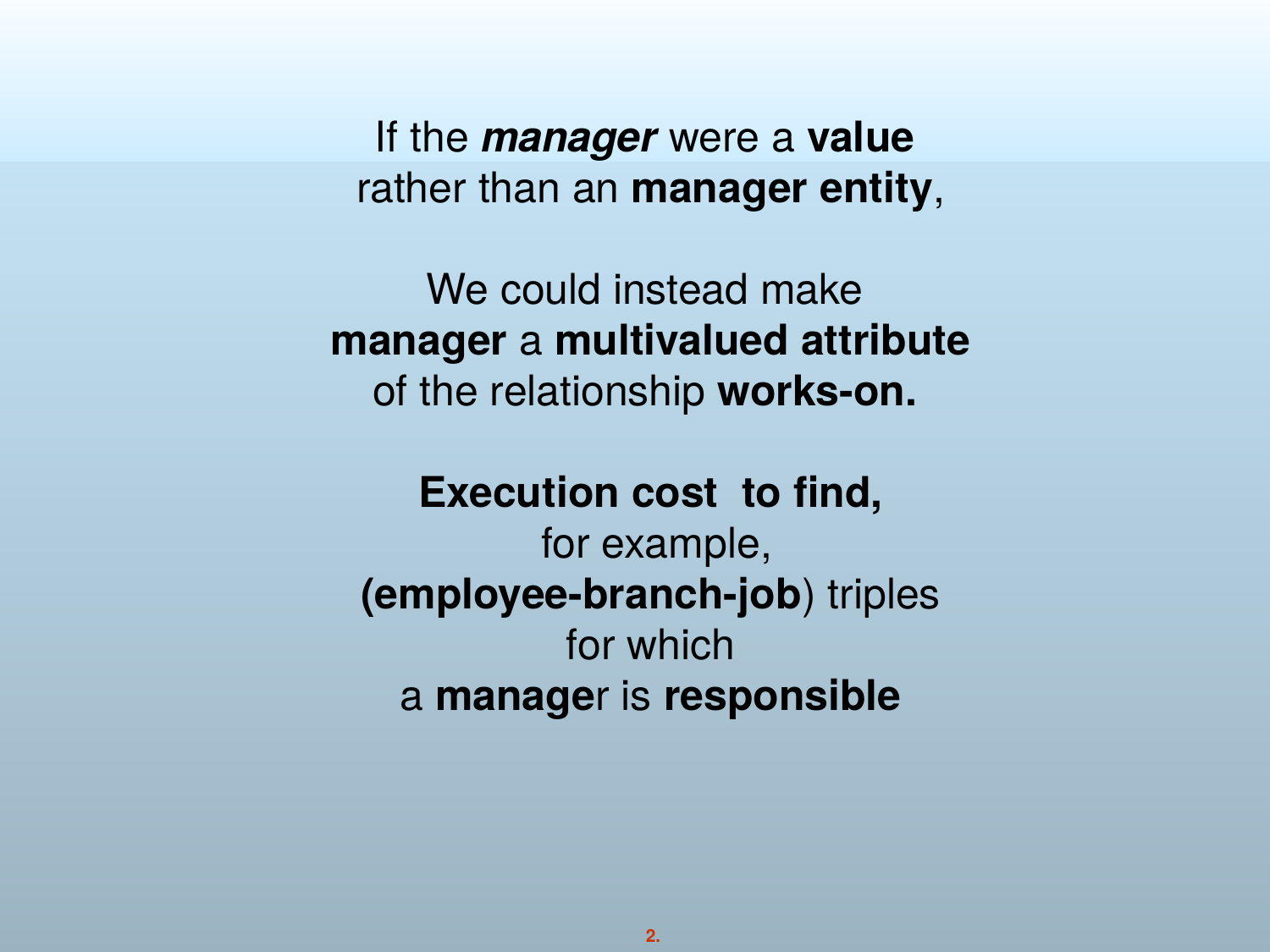

If the manager were a value
rather than an manager entity,

We could instead make
manager a multivalued attribute
of the relationship works-on.

Execution cost  to find,
 for example,
 (employee-branch-job) triples
for which
a manager is responsible